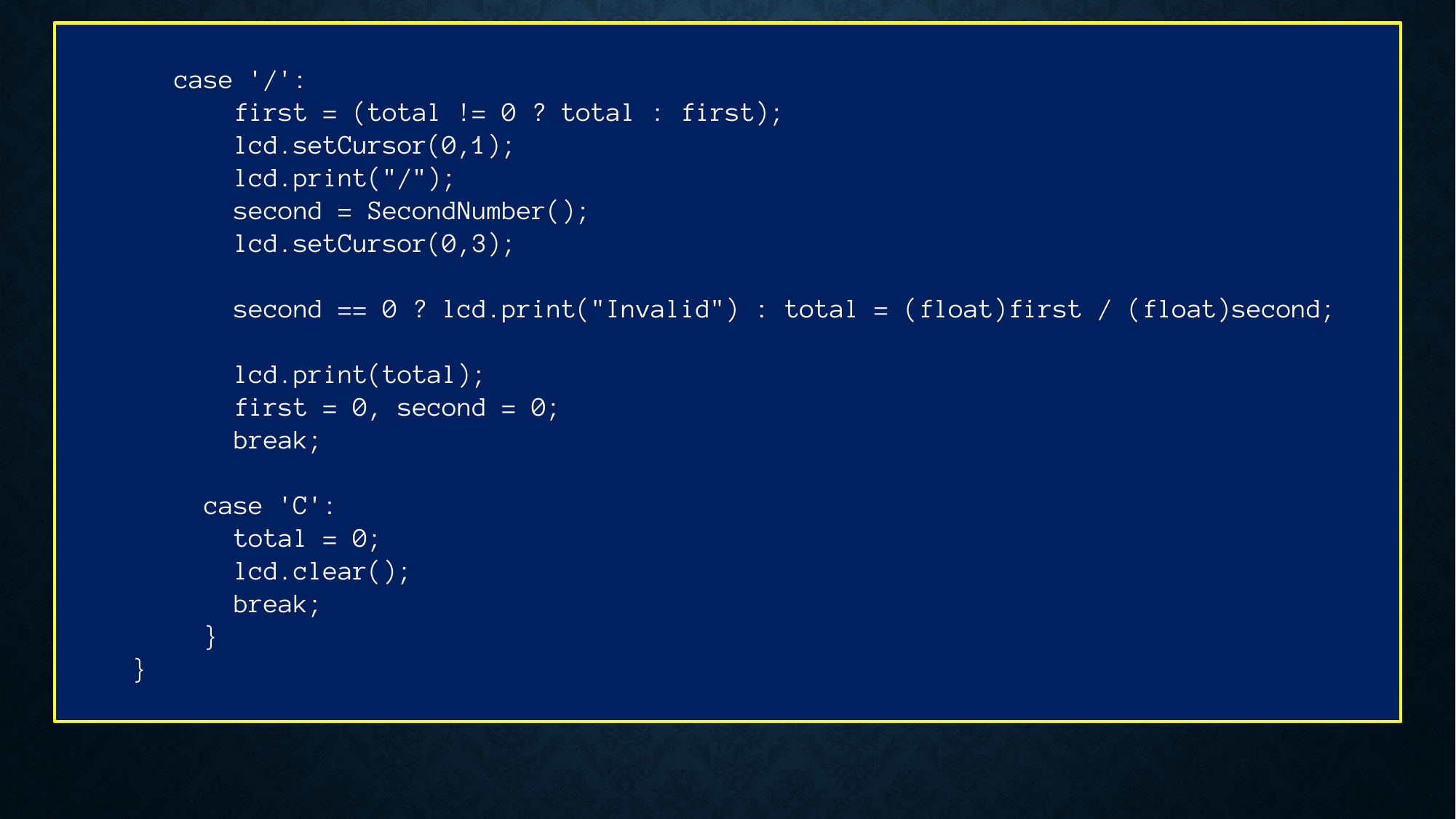

case '/':
    first = (total != 0 ? total : first);
    lcd.setCursor(0,1);
    lcd.print("/");
    second = SecondNumber();
    lcd.setCursor(0,3);

    second == 0 ? lcd.print("Invalid") : total = (float)first / (float)second;

    lcd.print(total);
    first = 0, second = 0;
    break;

  case 'C':
    total = 0;
    lcd.clear();
    break;
  }
}